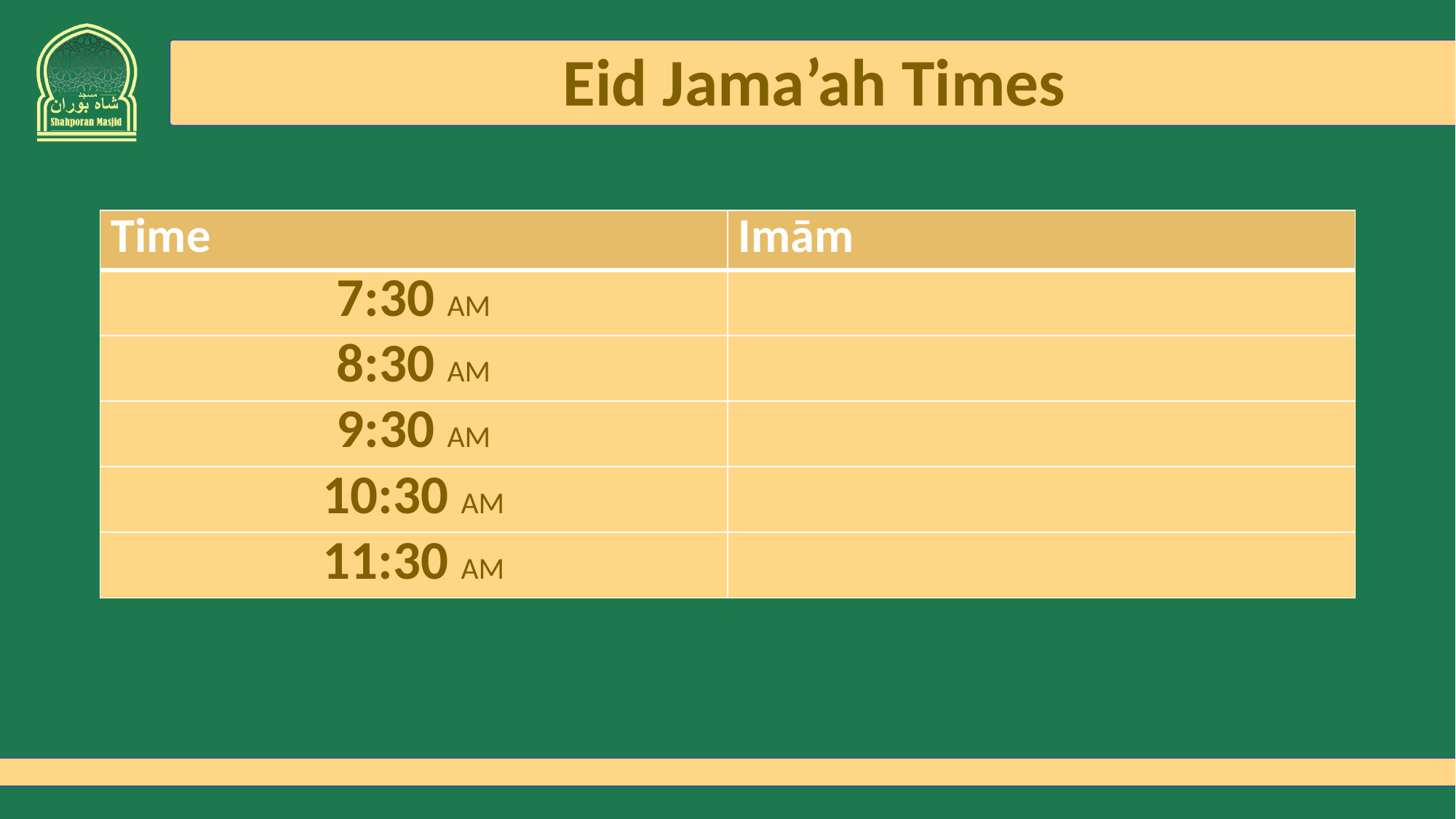

# Eid Jama’ah Times
| Time | Imām |
| --- | --- |
| 7:30 AM |  |
| 8:30 AM |  |
| 9:30 AM |  |
| 10:30 AM |  |
| 11:30 AM |  |